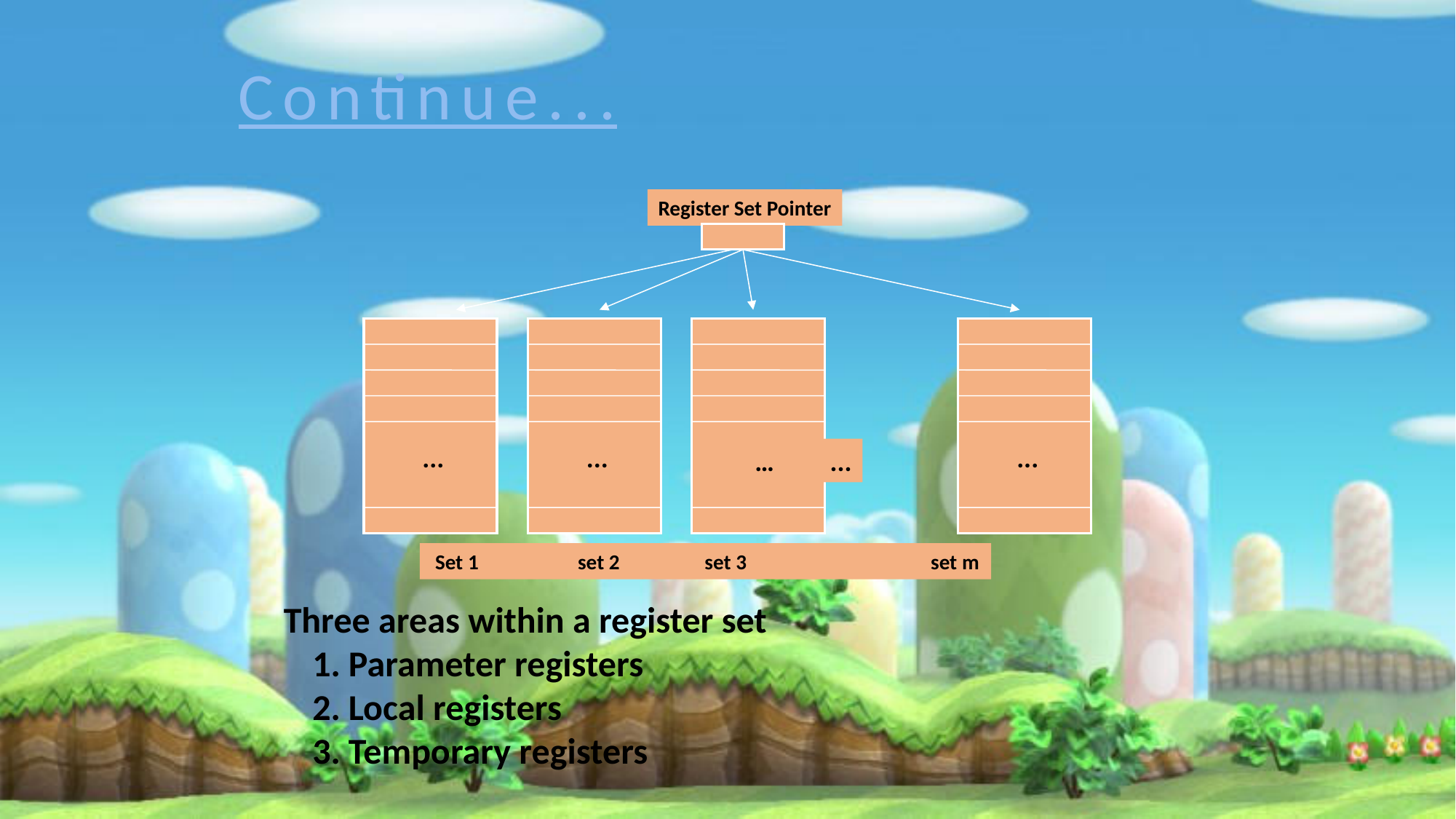

# Continue...
Register Set Pointer

...
...
...
…         ...

 Set 1                     set 2                  set 3                                       set m
Three areas within a register set
 Parameter registers
 Local registers
 Temporary registers